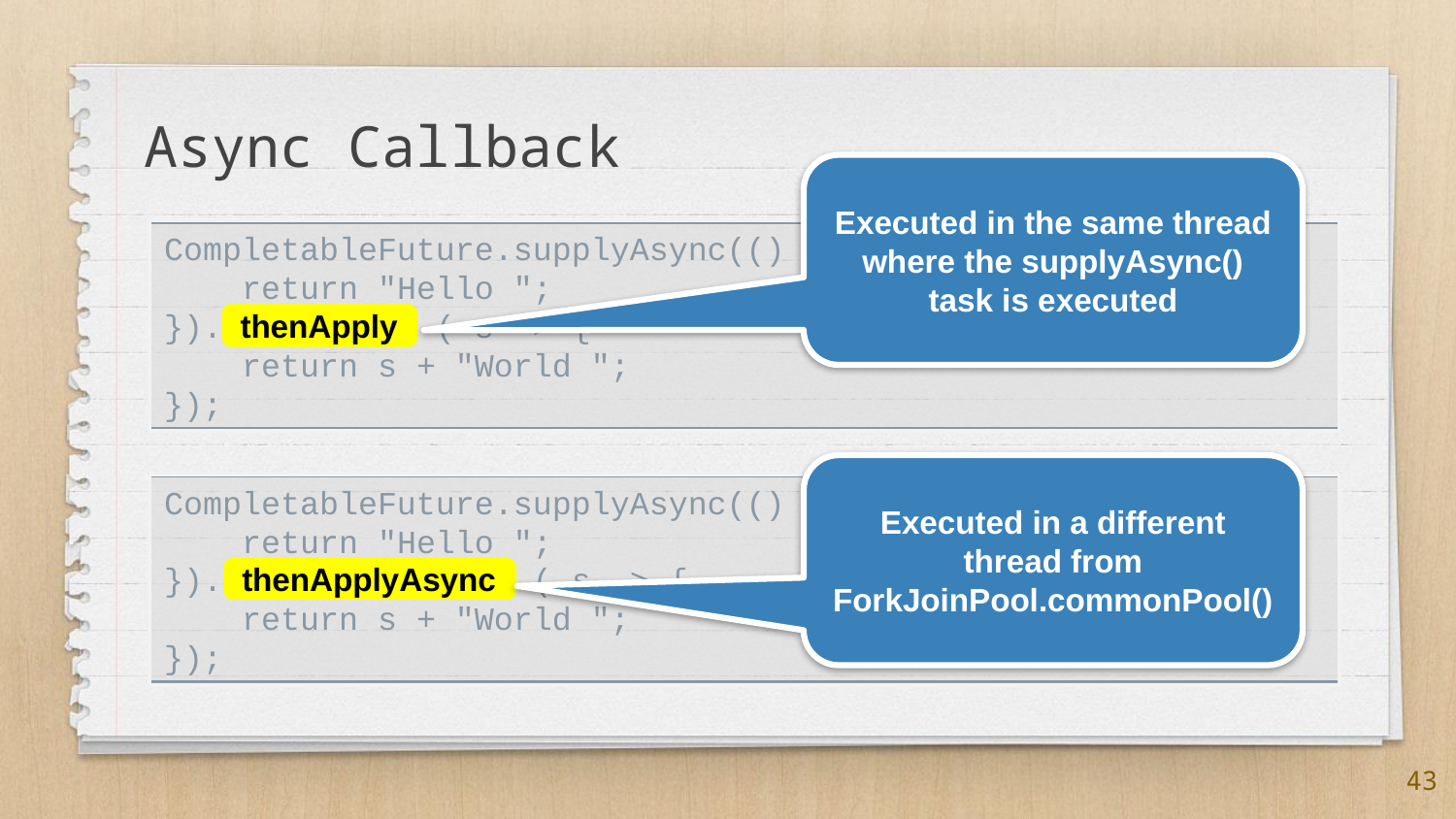

Async Callback
Executed in the same thread where the supplyAsync() task is executed
CompletableFuture.supplyAsync(() -> {
    return "Hello ";
}).thenApply  ( s -> {
    return s + "World ";
});

thenApply
Executed in a different thread from ForkJoinPool.commonPool()
CompletableFuture.supplyAsync(() -> {
    return "Hello ";
}).thenApplyAsync  ( s -> {
    return s + "World ";
});

thenApplyAsync
43